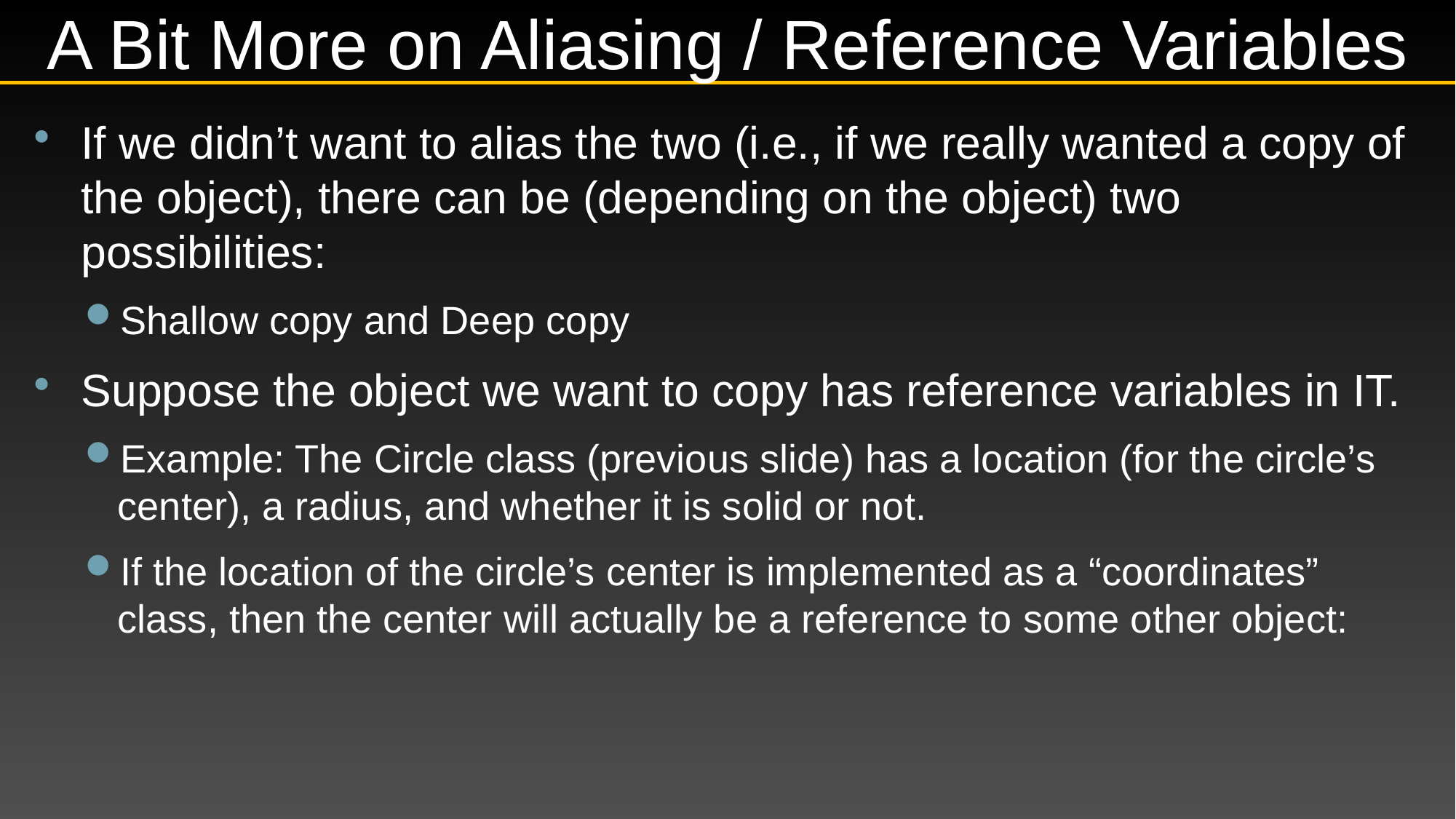

# A Bit More on Aliasing / Reference Variables
If we didn’t want to alias the two (i.e., if we really wanted a copy of the object), there can be (depending on the object) two possibilities:
Shallow copy and Deep copy
Suppose the object we want to copy has reference variables in IT.
Example: The Circle class (previous slide) has a location (for the circle’s center), a radius, and whether it is solid or not.
If the location of the circle’s center is implemented as a “coordinates” class, then the center will actually be a reference to some other object: